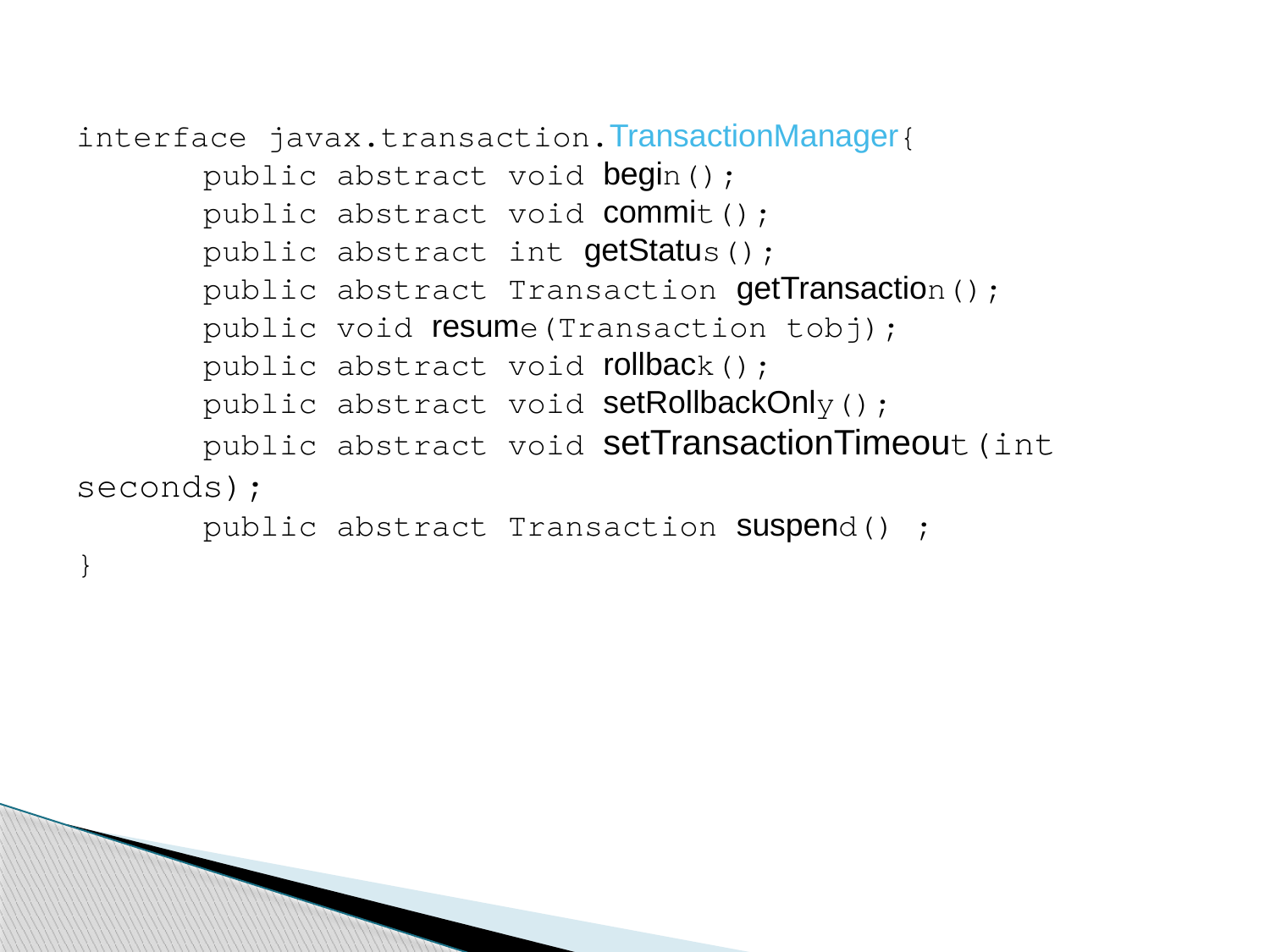

interface javax.transaction.TransactionManager{
	public abstract void begin();
	public abstract void commit();
	public abstract int getStatus();
	public abstract Transaction getTransaction();
	public void resume(Transaction tobj);
	public abstract void rollback();
	public abstract void setRollbackOnly();
	public abstract void setTransactionTimeout(int seconds);
	public abstract Transaction suspend() ;
}